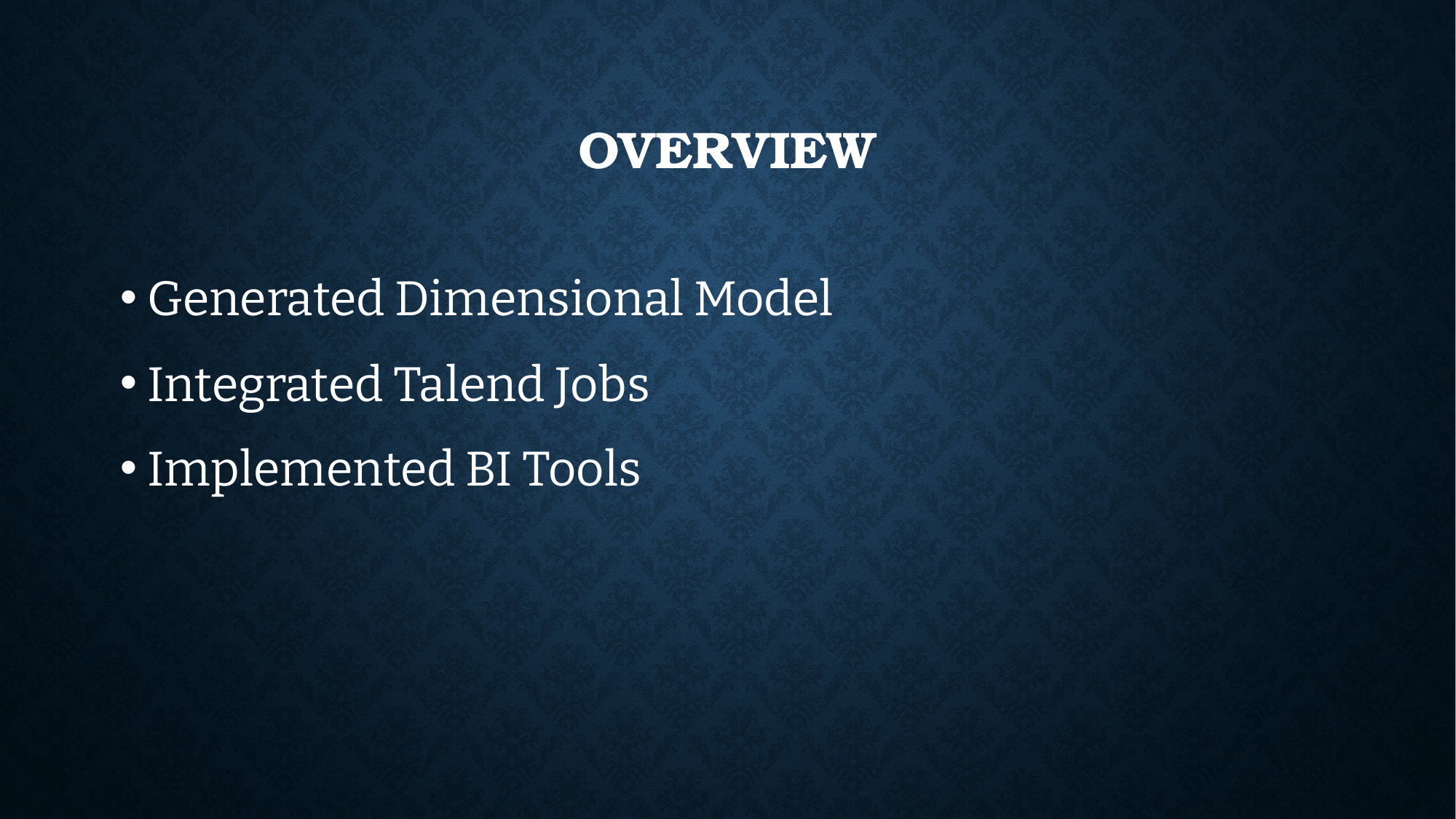

# Overview
Generated Dimensional Model
Integrated Talend Jobs
Implemented BI Tools